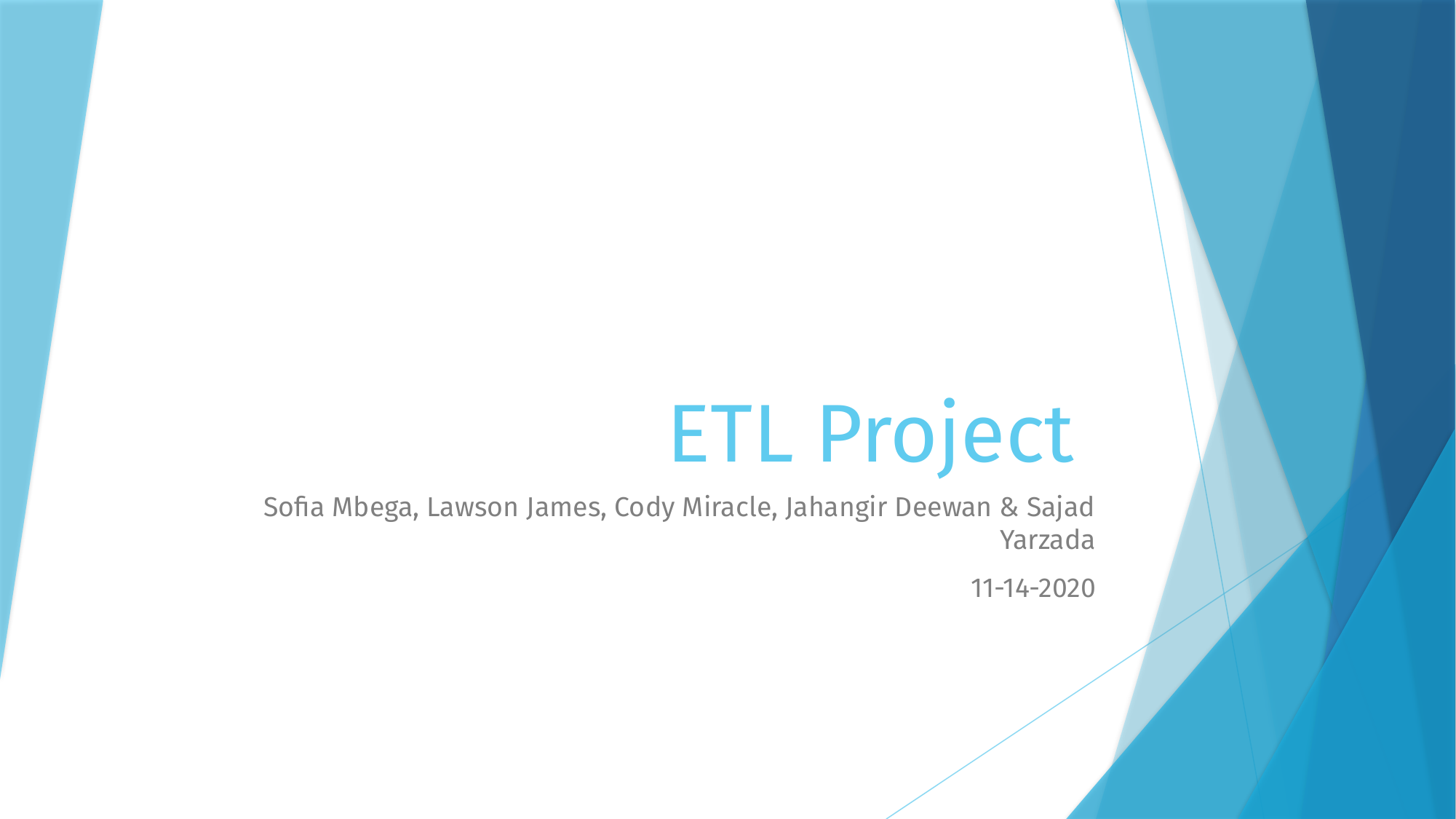

# ETL Project
Sofia Mbega, Lawson James, Cody Miracle, Jahangir Deewan & Sajad Yarzada
11-14-2020